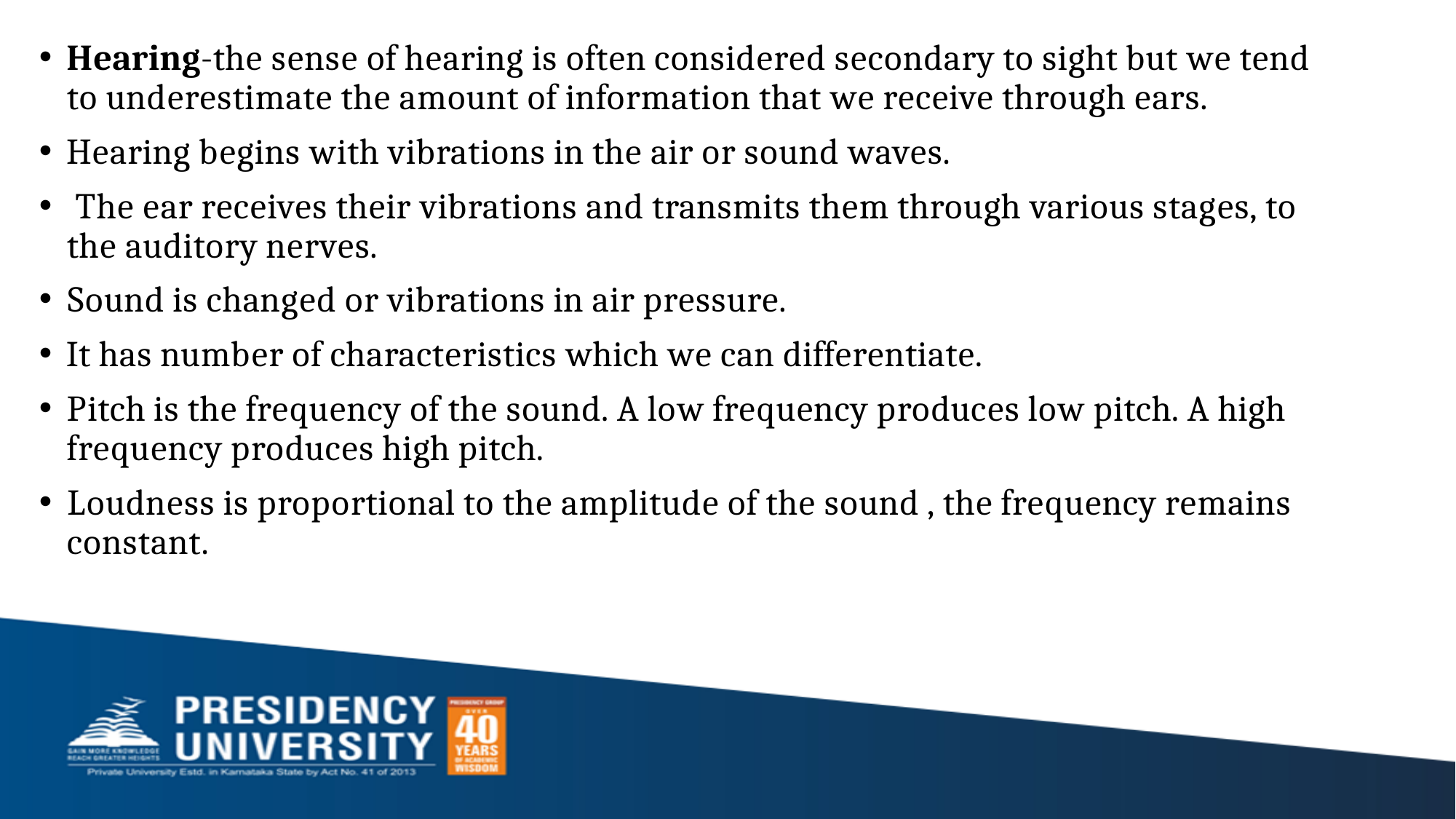

Hearing-the sense of hearing is often considered secondary to sight but we tend to underestimate the amount of information that we receive through ears.
Hearing begins with vibrations in the air or sound waves.
 The ear receives their vibrations and transmits them through various stages, to the auditory nerves.
Sound is changed or vibrations in air pressure.
It has number of characteristics which we can differentiate.
Pitch is the frequency of the sound. A low frequency produces low pitch. A high frequency produces high pitch.
Loudness is proportional to the amplitude of the sound , the frequency remains constant.